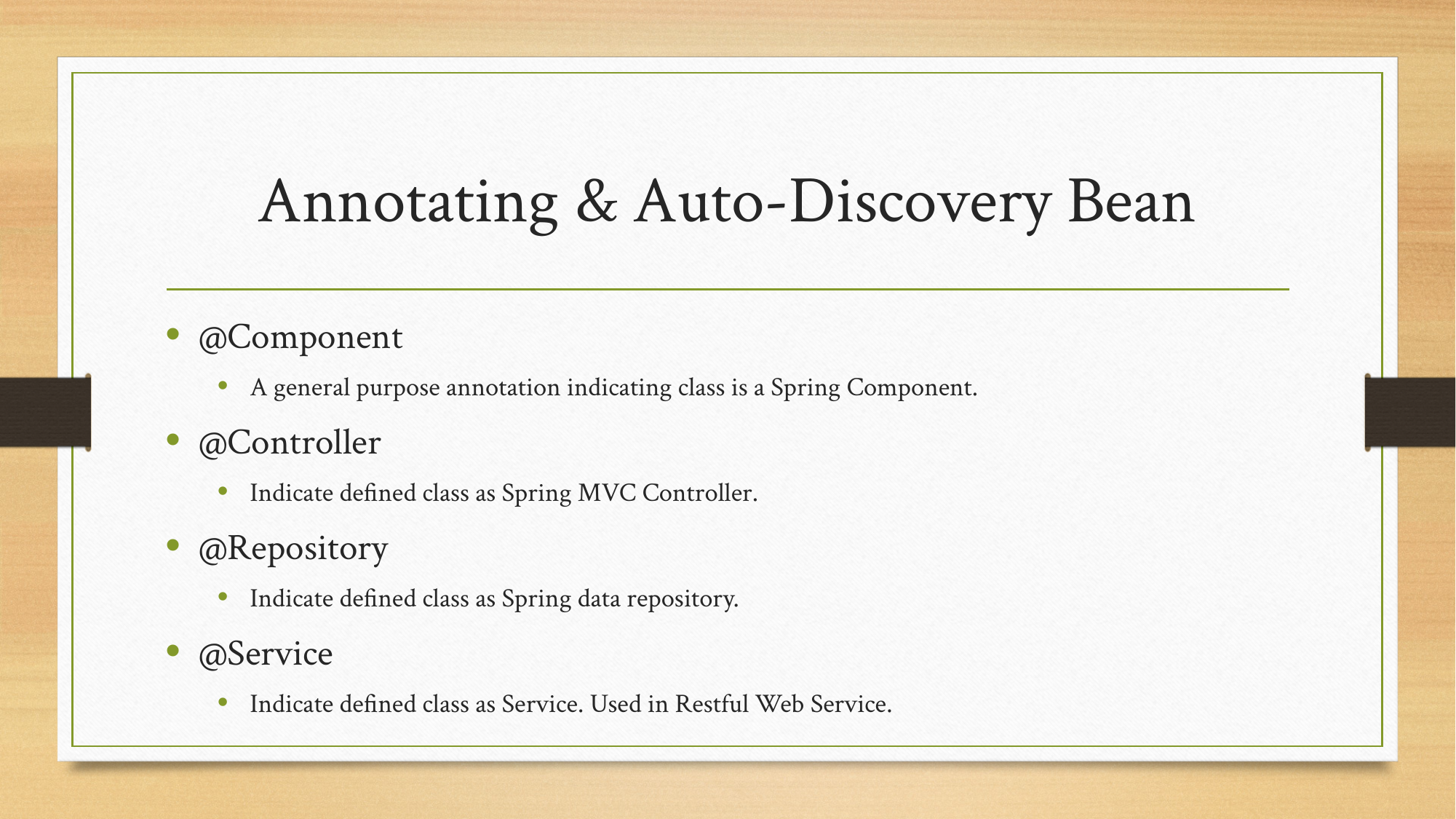

# Annotating & Auto-Discovery Bean
@Component
A general purpose annotation indicating class is a Spring Component.
@Controller
Indicate defined class as Spring MVC Controller.
@Repository
Indicate defined class as Spring data repository.
@Service
Indicate defined class as Service. Used in Restful Web Service.